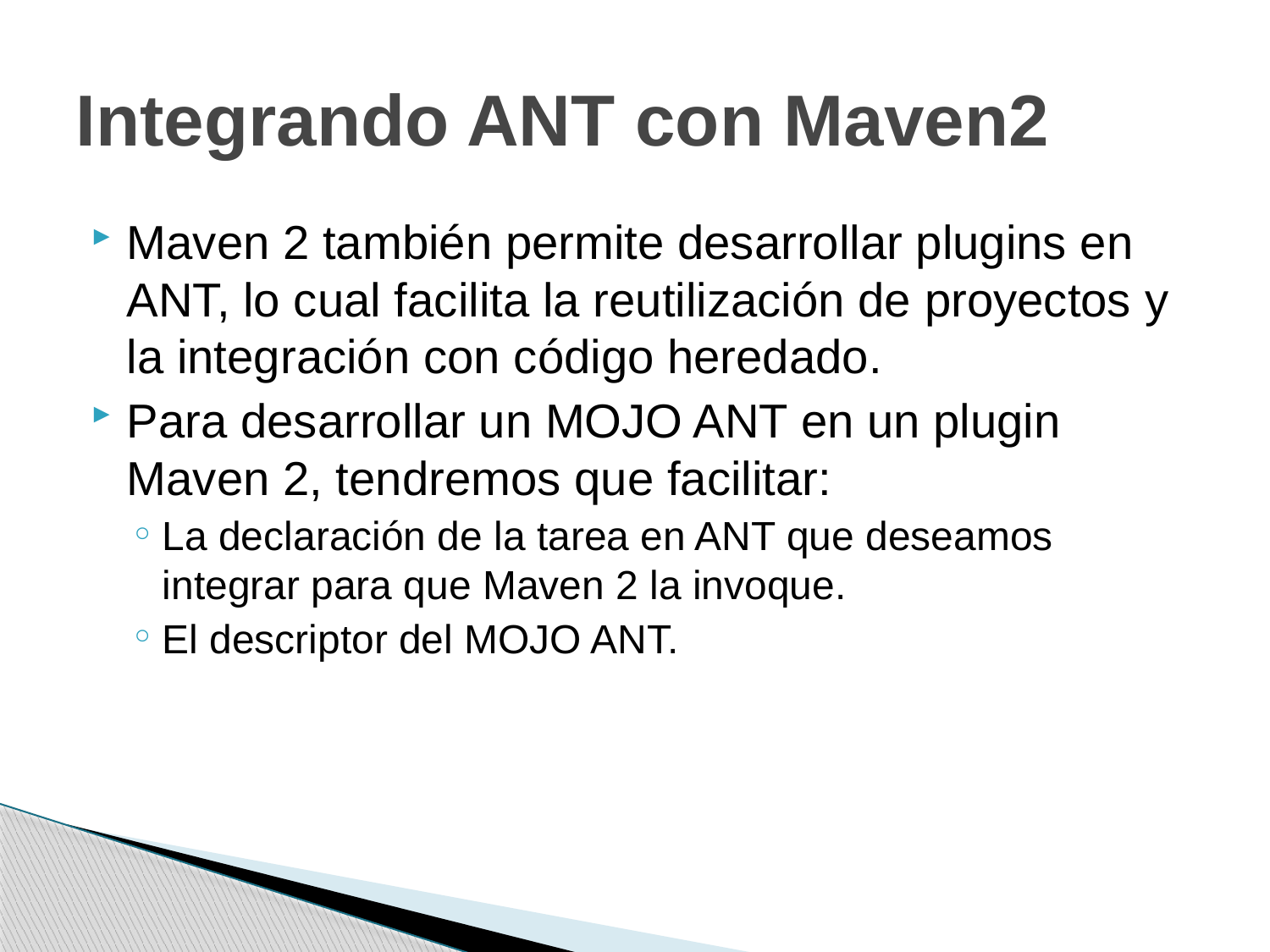

# Integrando ANT con Maven2
Maven 2 también permite desarrollar plugins en ANT, lo cual facilita la reutilización de proyectos y la integración con código heredado.
Para desarrollar un MOJO ANT en un plugin Maven 2, tendremos que facilitar:
La declaración de la tarea en ANT que deseamos integrar para que Maven 2 la invoque.
El descriptor del MOJO ANT.